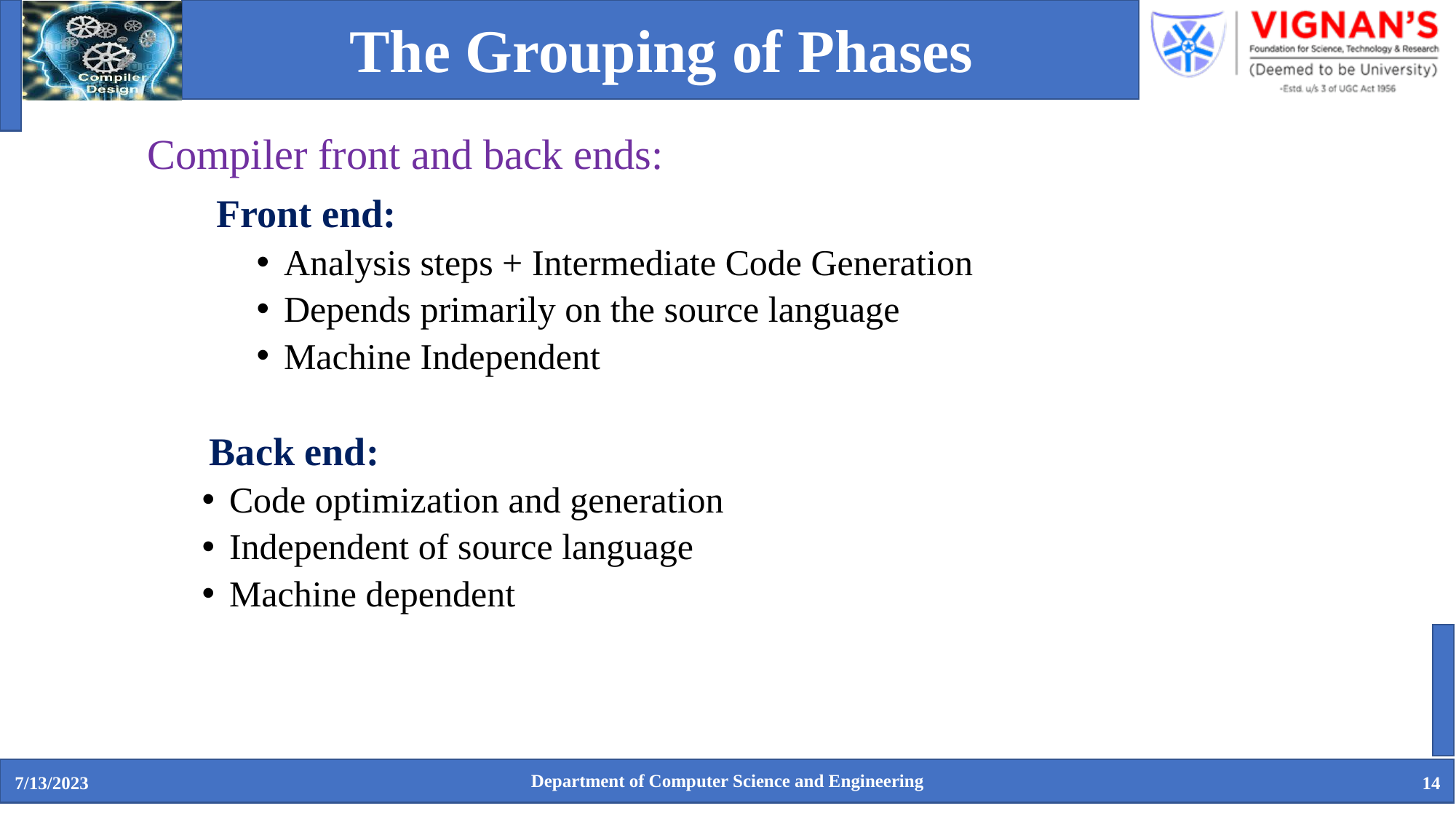

# The Grouping of Phases
Compiler front and back ends:
       Front end:
Analysis steps + Intermediate Code Generation
Depends primarily on the source language
Machine Independent

Back end:
Code optimization and generation
Independent of source language
Machine dependent
Department of Computer Science and Engineering